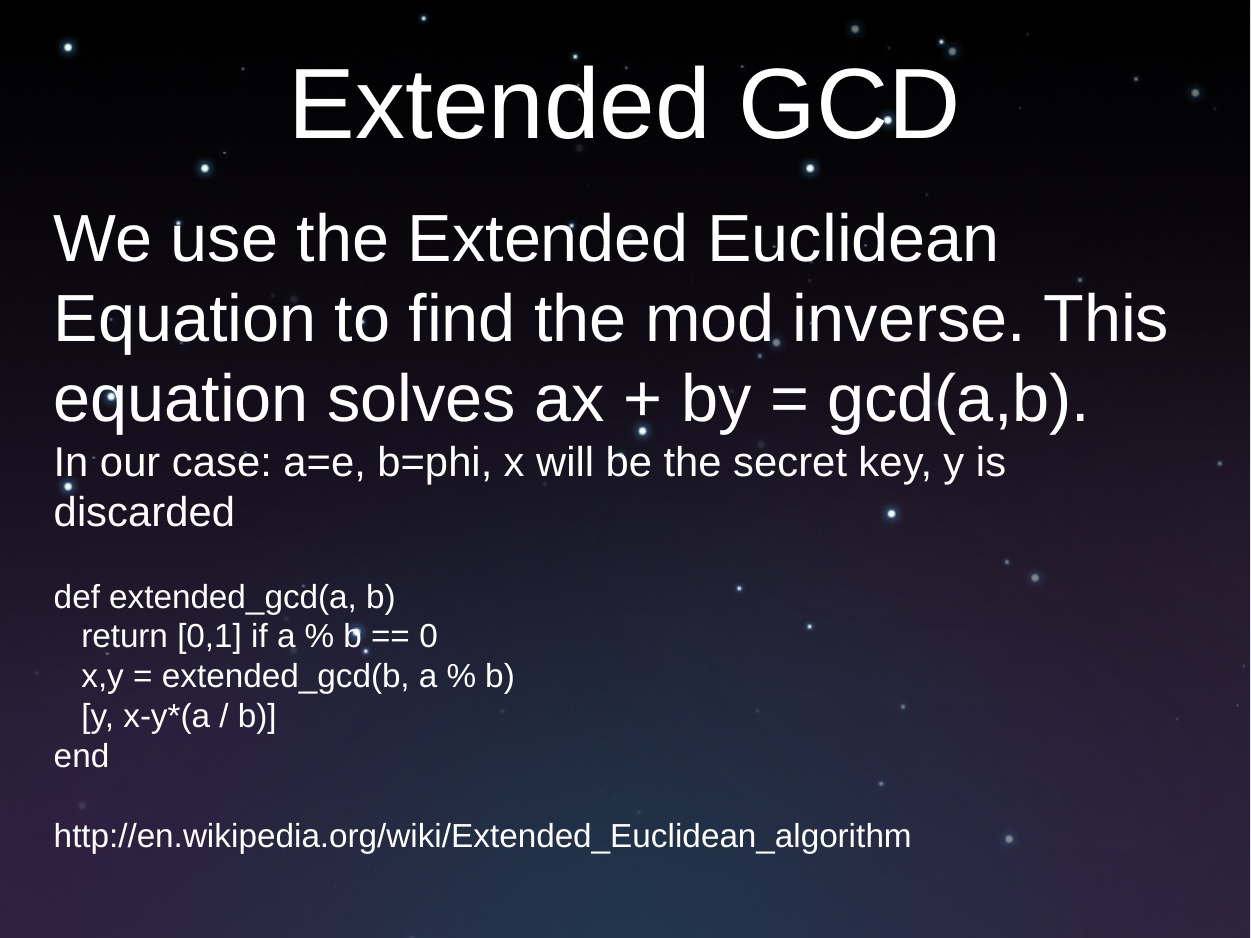

# Extended GCD
We use the Extended Euclidean Equation to find the mod inverse. This equation solves ax + by = gcd(a,b).
In our case: a=e, b=phi, x will be the secret key, y is discarded

def extended_gcd(a, b)
   return [0,1] if a % b == 0
   x,y = extended_gcd(b, a % b)
   [y, x-y*(a / b)]
end

http://en.wikipedia.org/wiki/Extended_Euclidean_algorithm